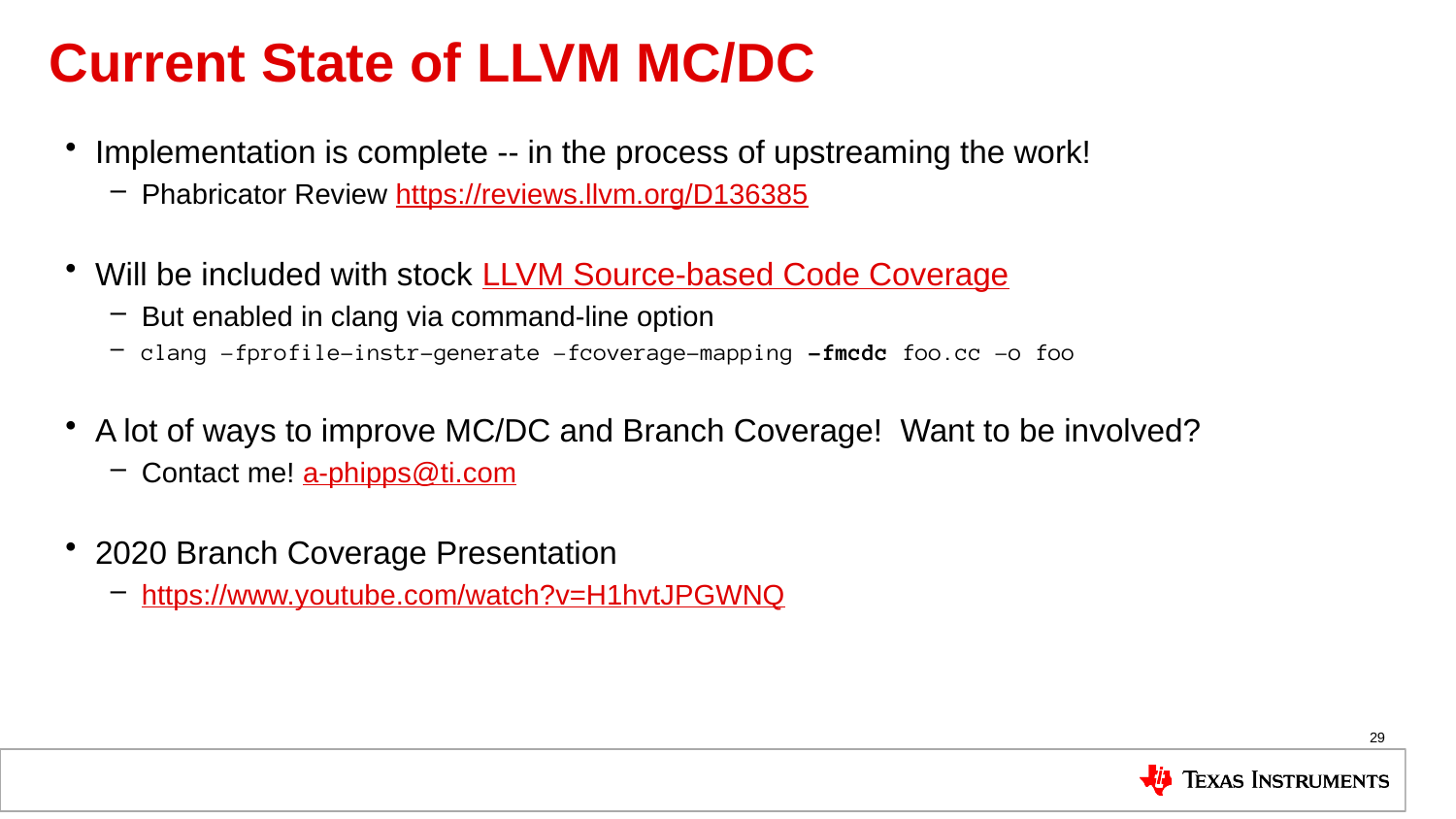

# Current State of LLVM MC/DC
Implementation is complete -- in the process of upstreaming the work!
Phabricator Review https://reviews.llvm.org/D136385

Will be included with stock LLVM Source-based Code Coverage
But enabled in clang via command-line option
clang –fprofile-instr-generate –fcoverage-mapping –fmcdc foo.cc –o foo

A lot of ways to improve MC/DC and Branch Coverage!  Want to be involved?
Contact me! a-phipps@ti.com

2020 Branch Coverage Presentation
https://www.youtube.com/watch?v=H1hvtJPGWNQ

29